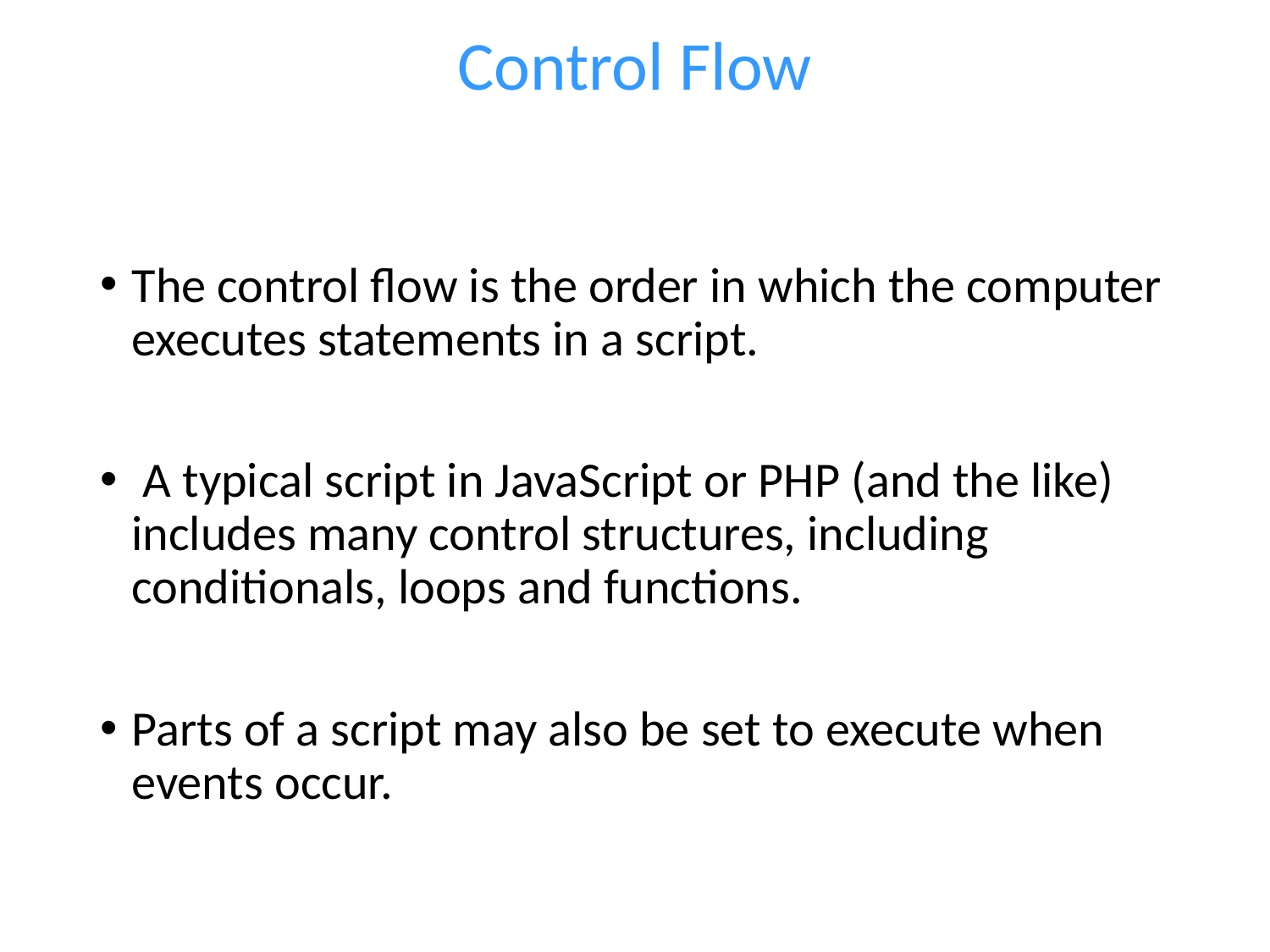

# Control Flow
The control flow is the order in which the computer executes statements in a script.

 A typical script in JavaScript or PHP (and the like) includes many control structures, including conditionals, loops and functions.

Parts of a script may also be set to execute when events occur.